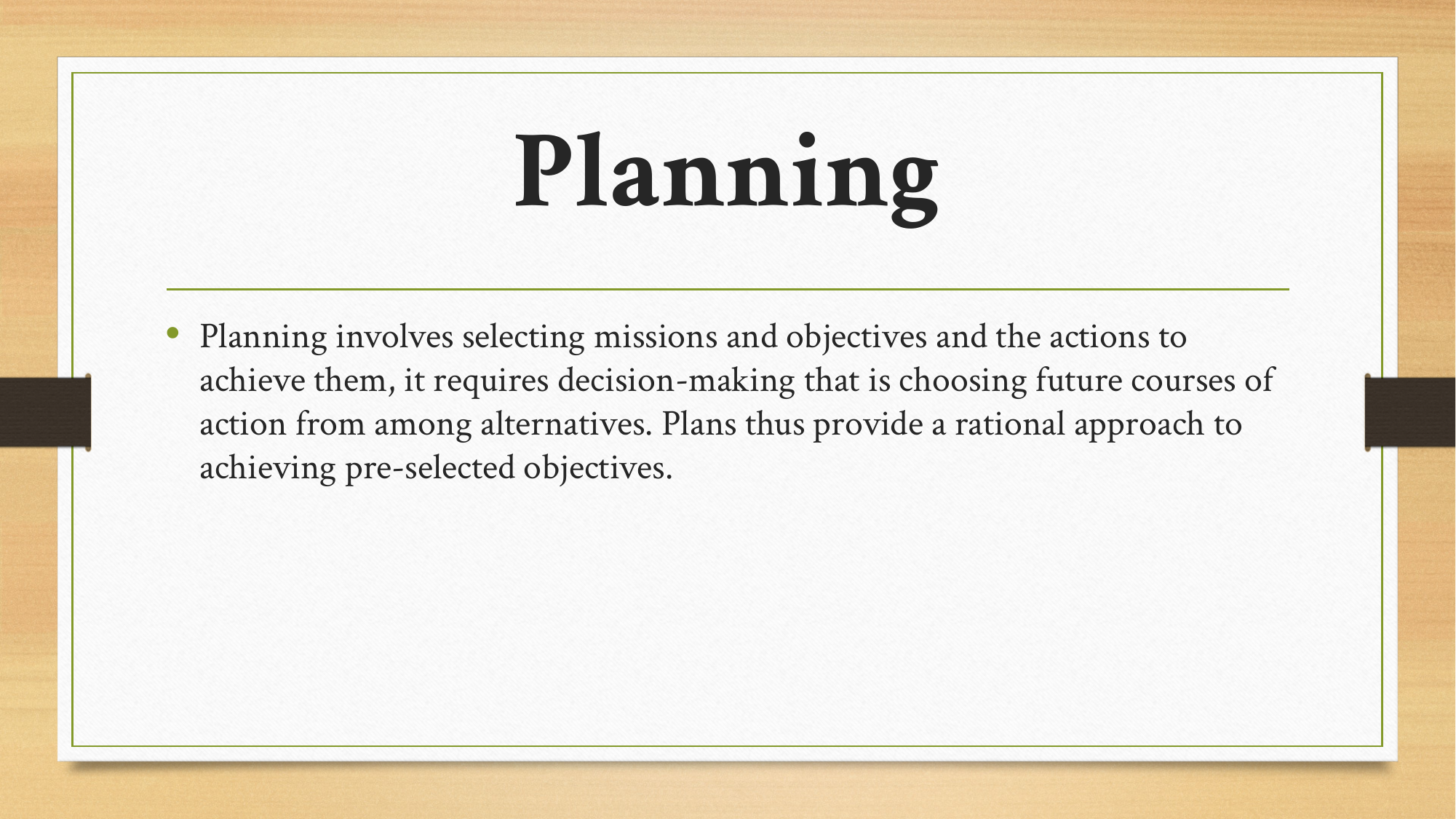

# Planning
Planning involves selecting missions and objectives and the actions to achieve them, it requires decision-making that is choosing future courses of action from among alternatives. Plans thus provide a rational approach to achieving pre-selected objectives.